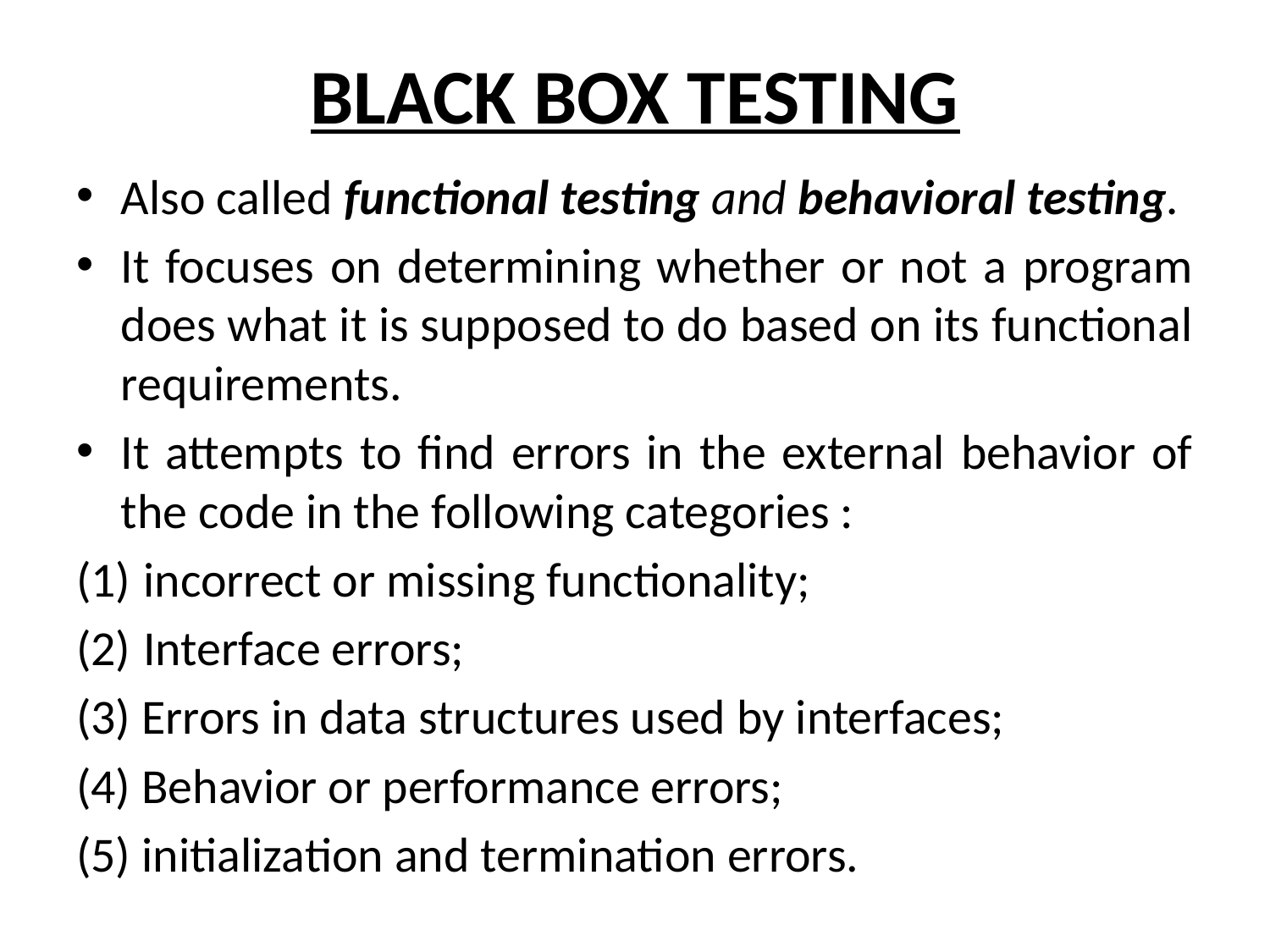

# BLACK BOX TESTING
Also called functional testing and behavioral testing.
It focuses on determining whether or not a program does what it is supposed to do based on its functional requirements.
It attempts to find errors in the external behavior of the code in the following categories :
incorrect or missing functionality;
Interface errors;
(3) Errors in data structures used by interfaces;
(4) Behavior or performance errors;
(5) initialization and termination errors.